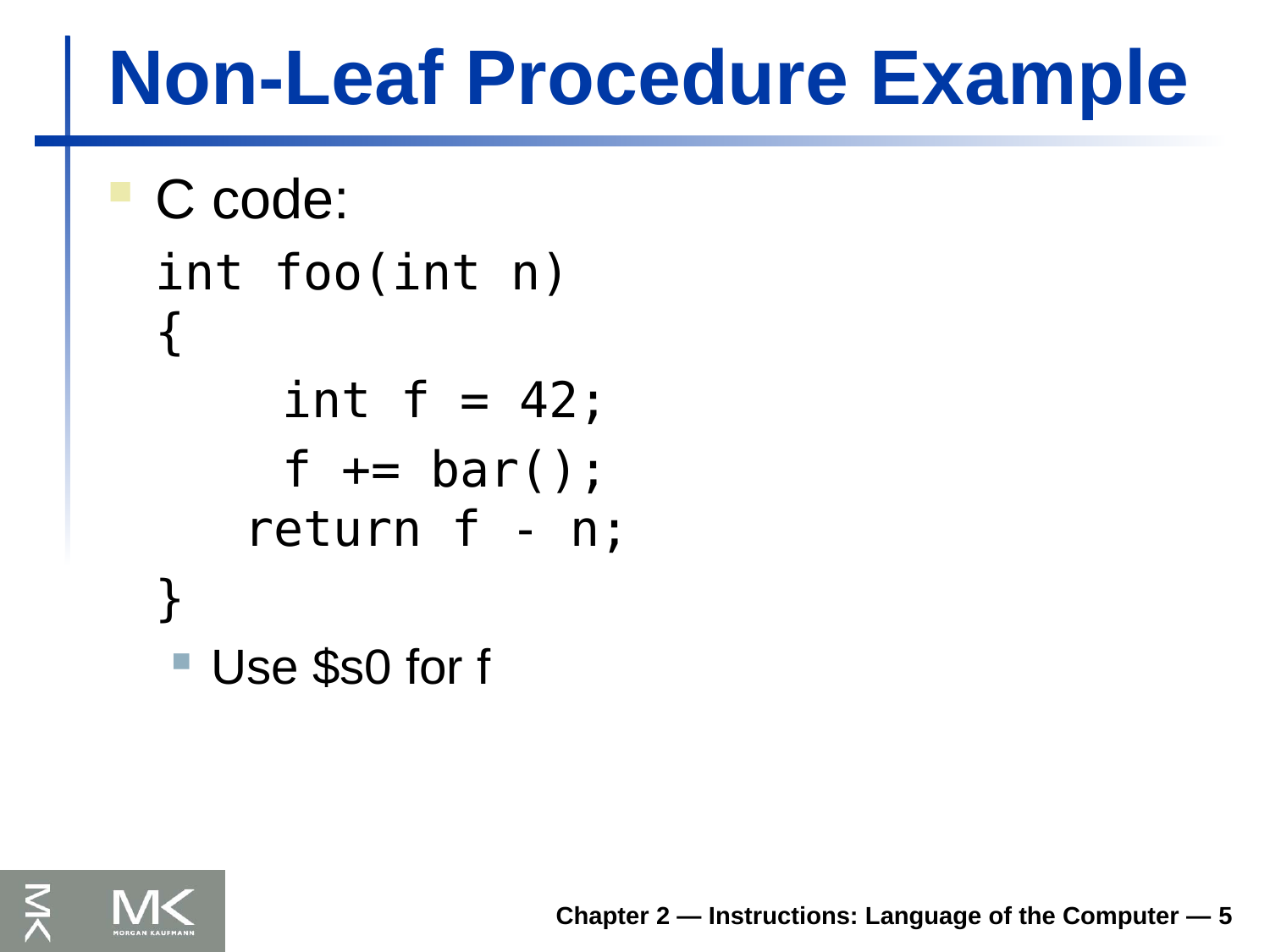

# Non-Leaf Procedure Example
C code:
	int foo(int n)
{
		int f = 42;
		f += bar();
   return f - n;
	}
Use $s0 for f
Chapter 2 — Instructions: Language of the Computer — 5